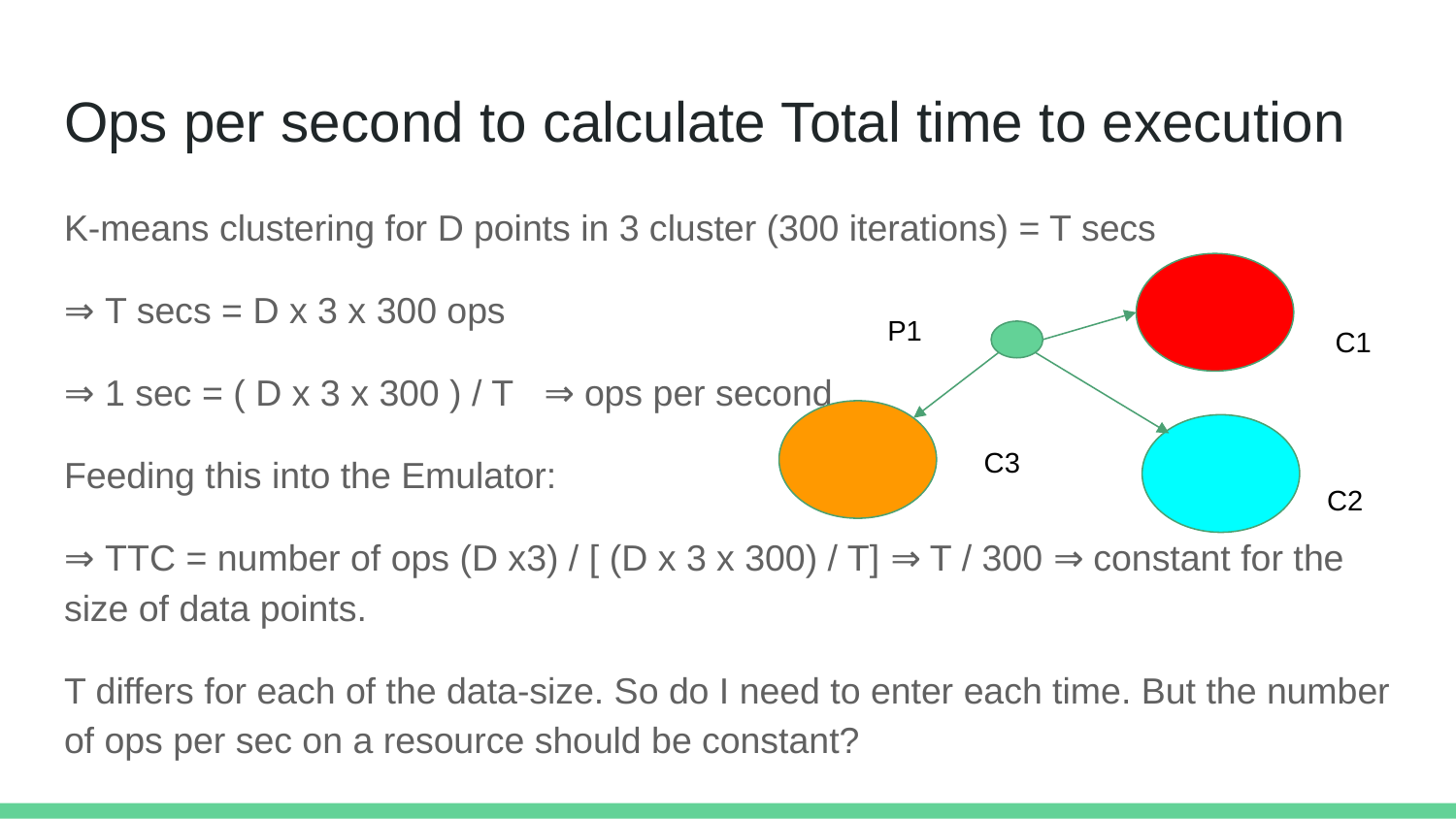

# Ops per second to calculate Total time to execution

K-means clustering for D points in 3 cluster (300 iterations) = T secs
⇒ T secs = D x 3 x 300 ops
⇒ 1 sec = ( D x 3 x 300 ) / T   ⇒ ops per second
Feeding this into the Emulator:
⇒ TTC = number of ops (D x3) / [ (D x 3 x 300) / T] ⇒ T / 300 ⇒ constant for the size of data points.
T differs for each of the data-size. So do I need to enter each time. But the number of ops per sec on a resource should be constant?

P1
C1

C3
C2